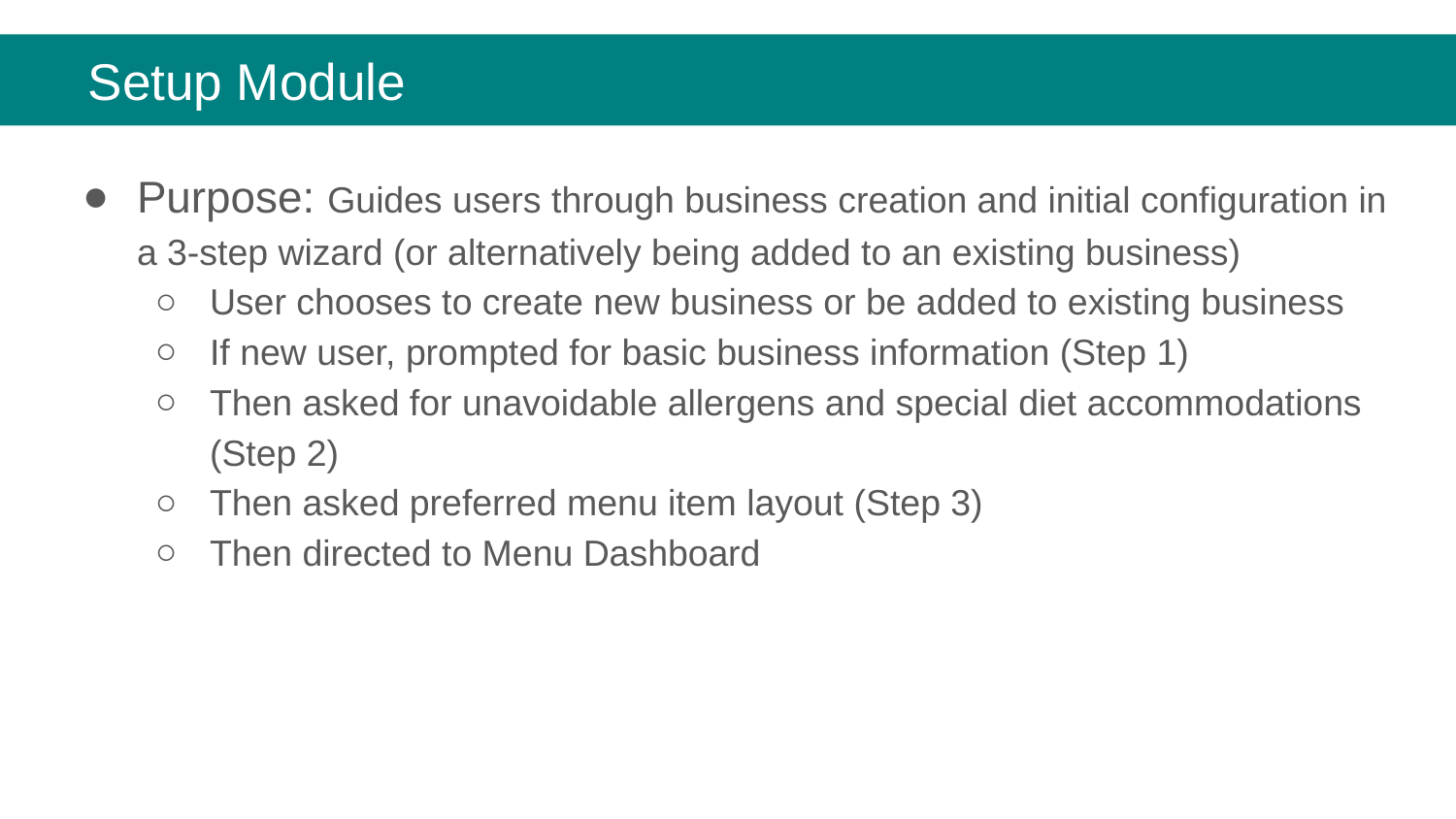

# Setup Module
Purpose: Guides users through business creation and initial configuration in a 3-step wizard (or alternatively being added to an existing business)
User chooses to create new business or be added to existing business
If new user, prompted for basic business information (Step 1)
Then asked for unavoidable allergens and special diet accommodations (Step 2)
Then asked preferred menu item layout (Step 3)
Then directed to Menu Dashboard